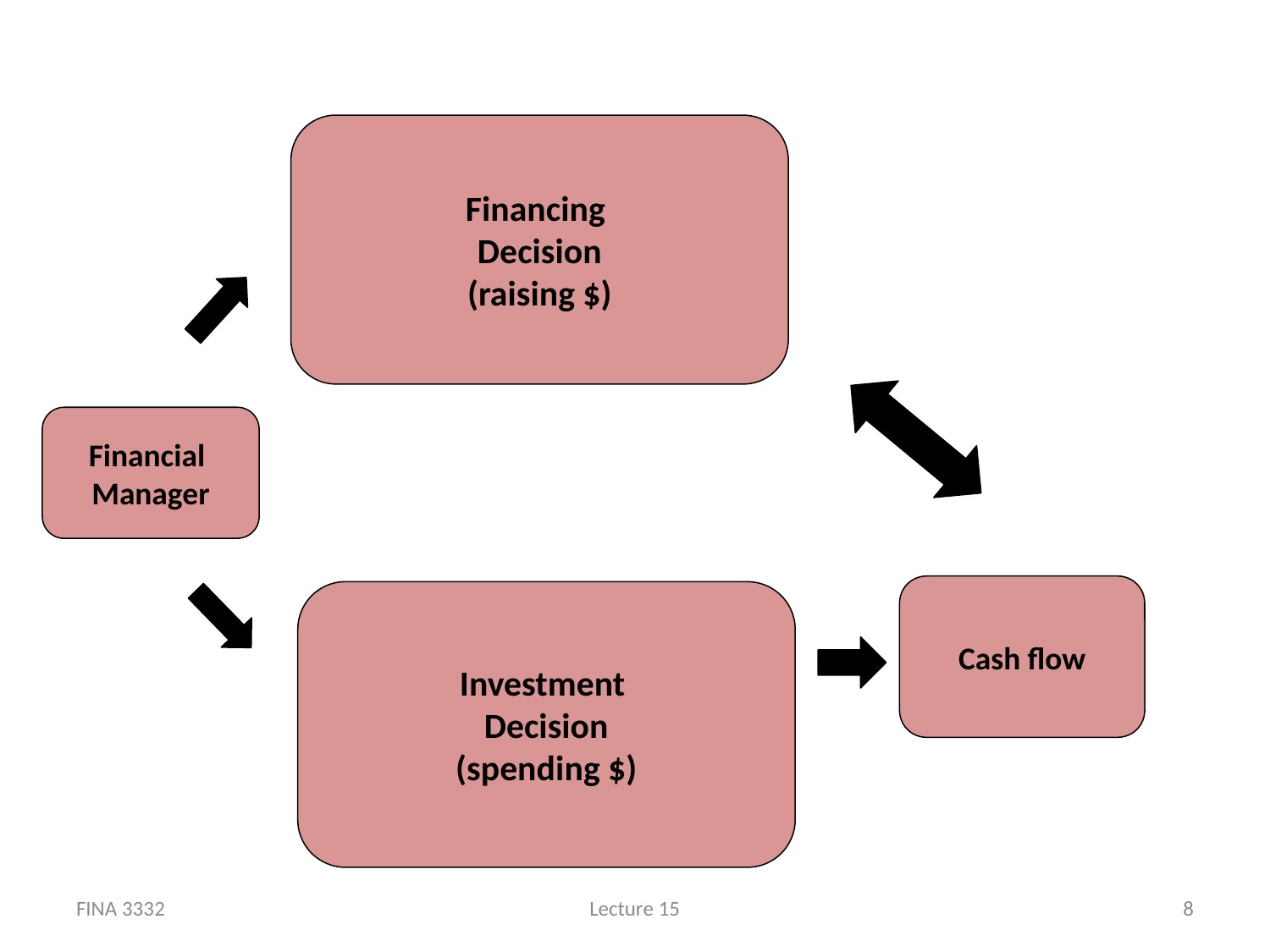

Financing
Decision
(raising $)

Financial
Manager
Cash flow
Investment
Decision
(spending $)

FINA 3332
Lecture 15
8